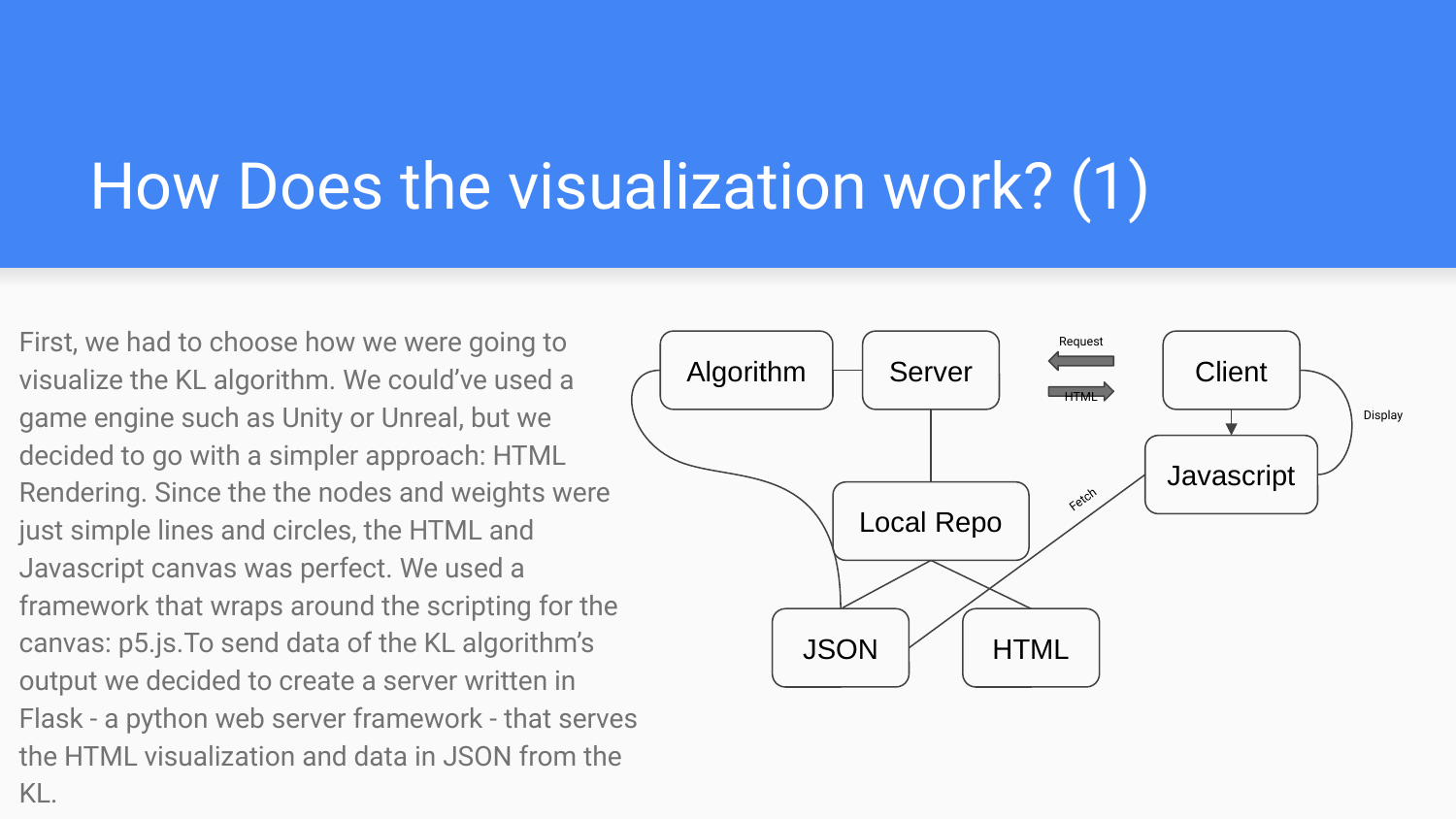

# How Does the visualization work? (1)
First, we had to choose how we were going to visualize the KL algorithm. We could’ve used a game engine such as Unity or Unreal, but we decided to go with a simpler approach: HTML Rendering. Since the the nodes and weights were just simple lines and circles, the HTML and Javascript canvas was perfect. We used a framework that wraps around the scripting for the canvas: p5.js.To send data of the KL algorithm’s output we decided to create a server written in Flask - a python web server framework - that serves the HTML visualization and data in JSON from the KL.
Request
Algorithm
Server
Client

HTML

Display
Javascript
Local Repo
Fetch
JSON
HTML